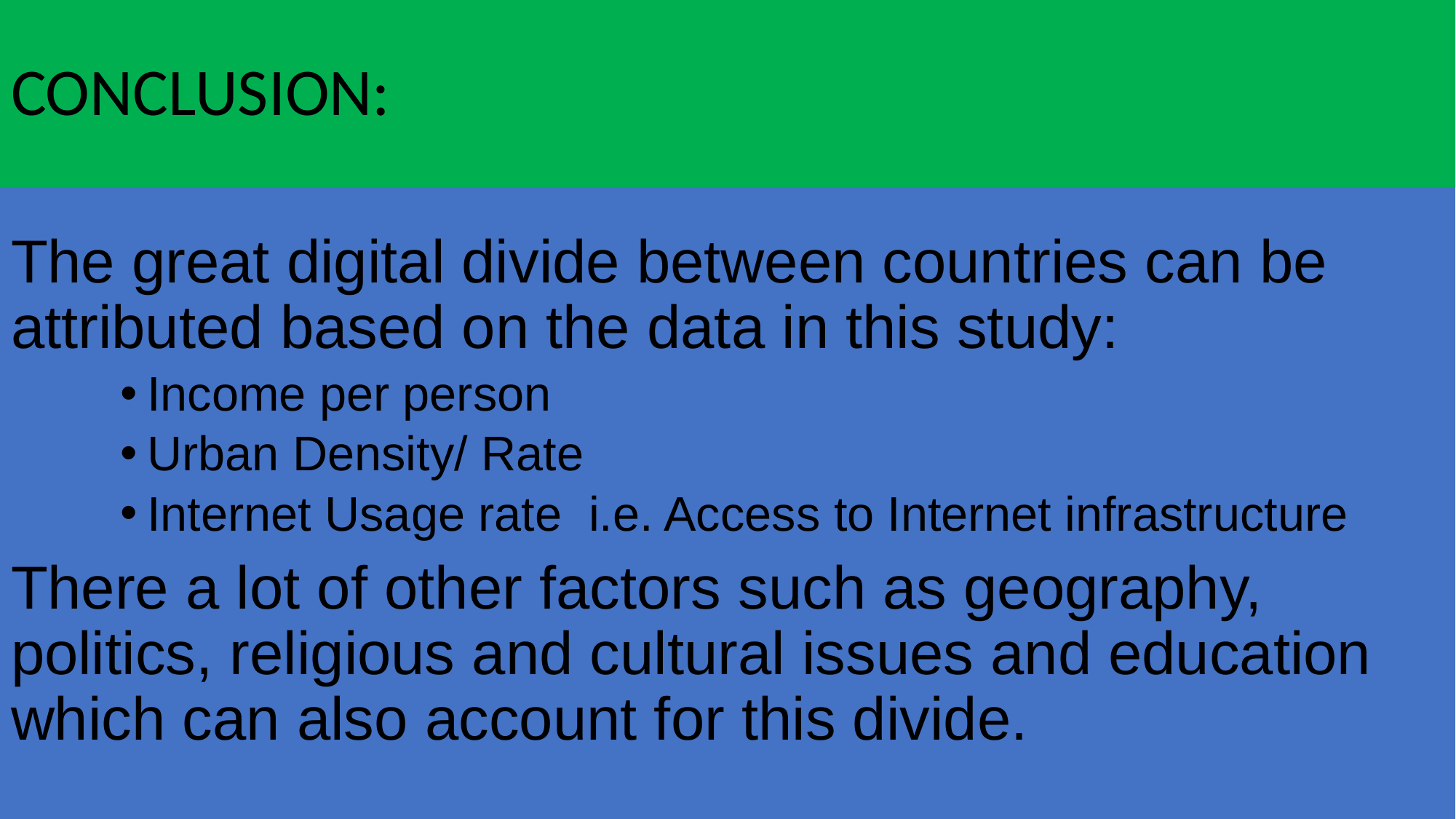

# CONCLUSION:

The great digital divide between countries can be attributed based on the data in this study:
Income per person
Urban Density/ Rate
Internet Usage rate  i.e. Access to Internet infrastructure
There a lot of other factors such as geography, politics, religious and cultural issues and education which can also account for this divide.